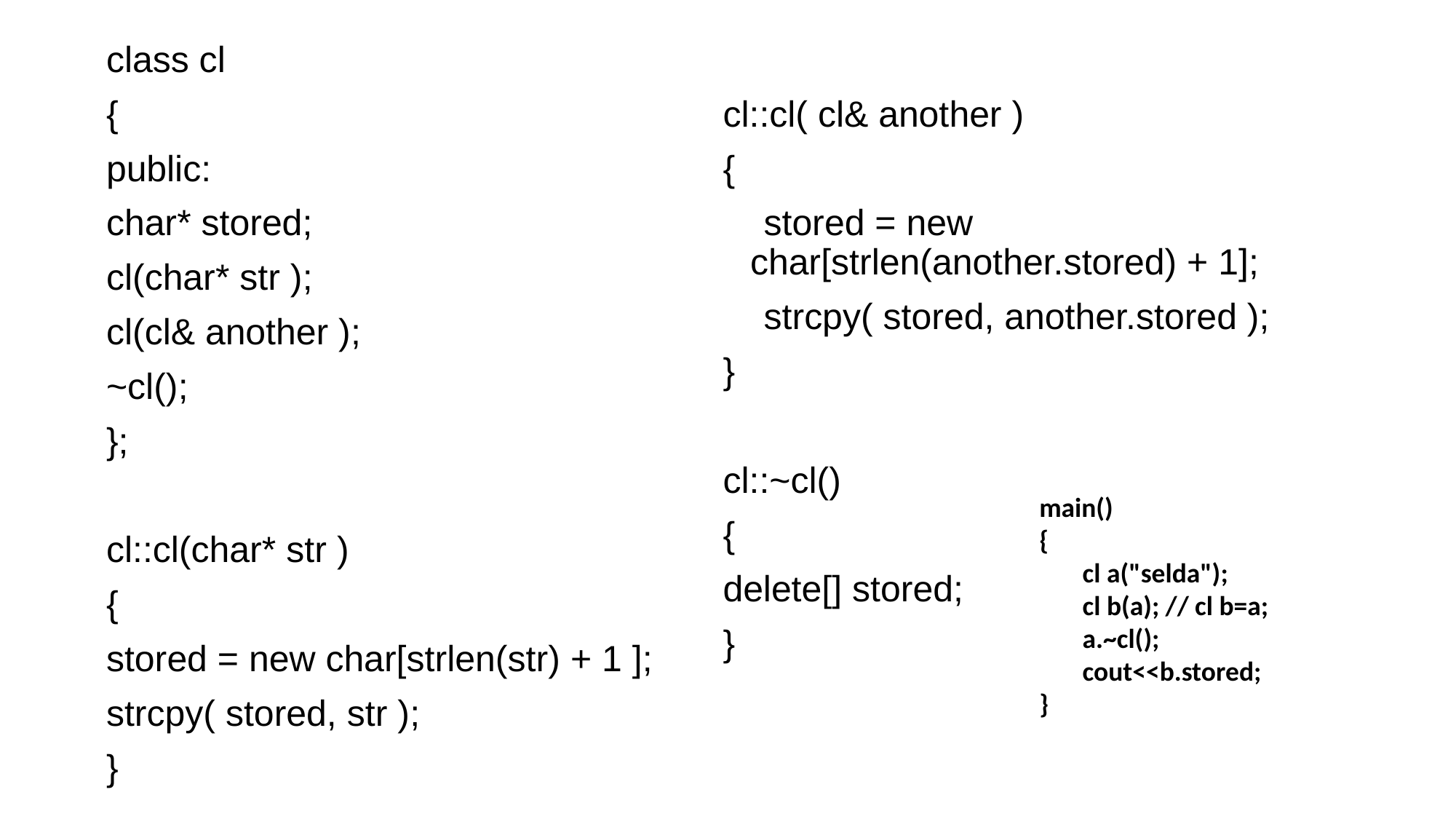

class cl
{
public:
char* stored;
cl(char* str );
cl(cl& another );
~cl();
};

cl::cl(char* str )
{
stored = new char[strlen(str) + 1 ];
strcpy( stored, str );
}

cl::cl( cl& another )
{
    stored = new char[strlen(another.stored) + 1];
    strcpy( stored, another.stored );
}

cl::~cl()
{
delete[] stored;
}
main()
{
       cl a("selda");
       cl b(a); // cl b=a;
       a.~cl();
       cout<<b.stored;
}